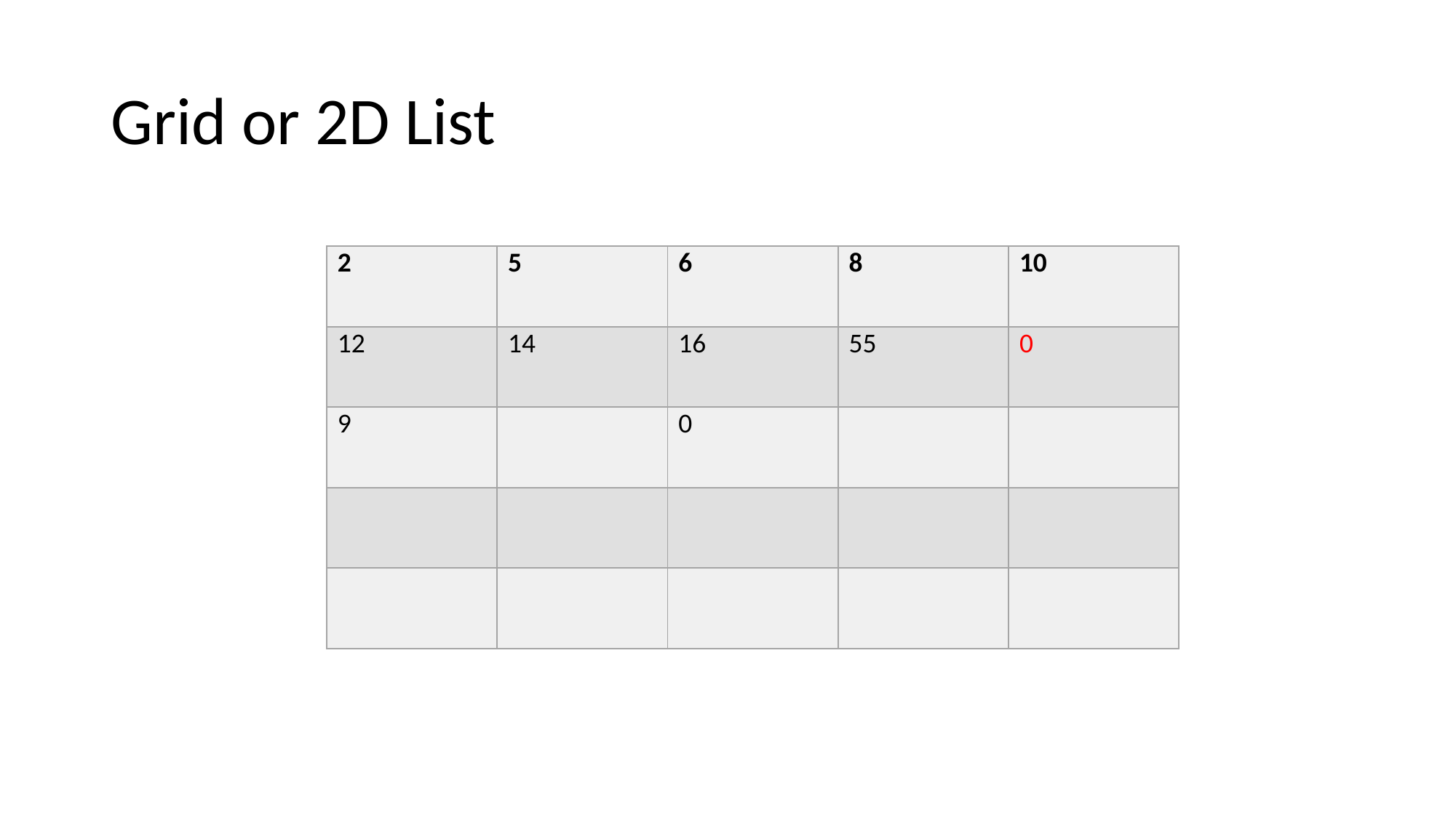

# Grid or 2D List
| 2 | 5 | 6 | 8 | 10 |
| --- | --- | --- | --- | --- |
| 12 | 14 | 16 | 55 | 0 |
| 9 |  | 0 |  |  |
|  |  |  |  |  |
|  |  |  |  |  |